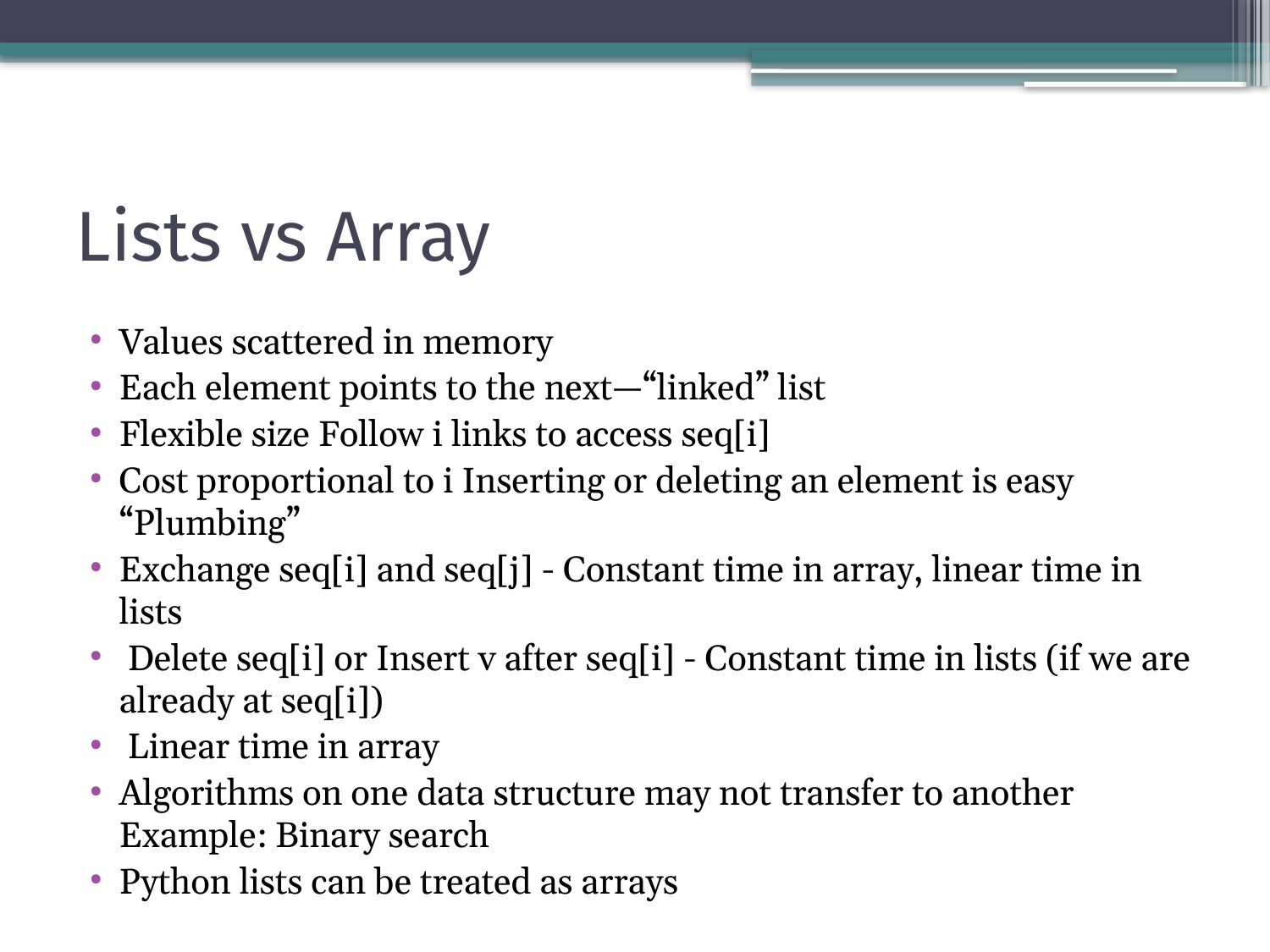

# Lists vs Array
Values scattered in memory
Each element points to the next—“linked” list
Flexible size Follow i links to access seq[i]
Cost proportional to i Inserting or deleting an element is easy “Plumbing”
Exchange seq[i] and seq[j] - Constant time in array, linear time in lists
 Delete seq[i] or Insert v after seq[i] - Constant time in lists (if we are already at seq[i])
 Linear time in array
Algorithms on one data structure may not transfer to another Example: Binary search
Python lists can be treated as arrays